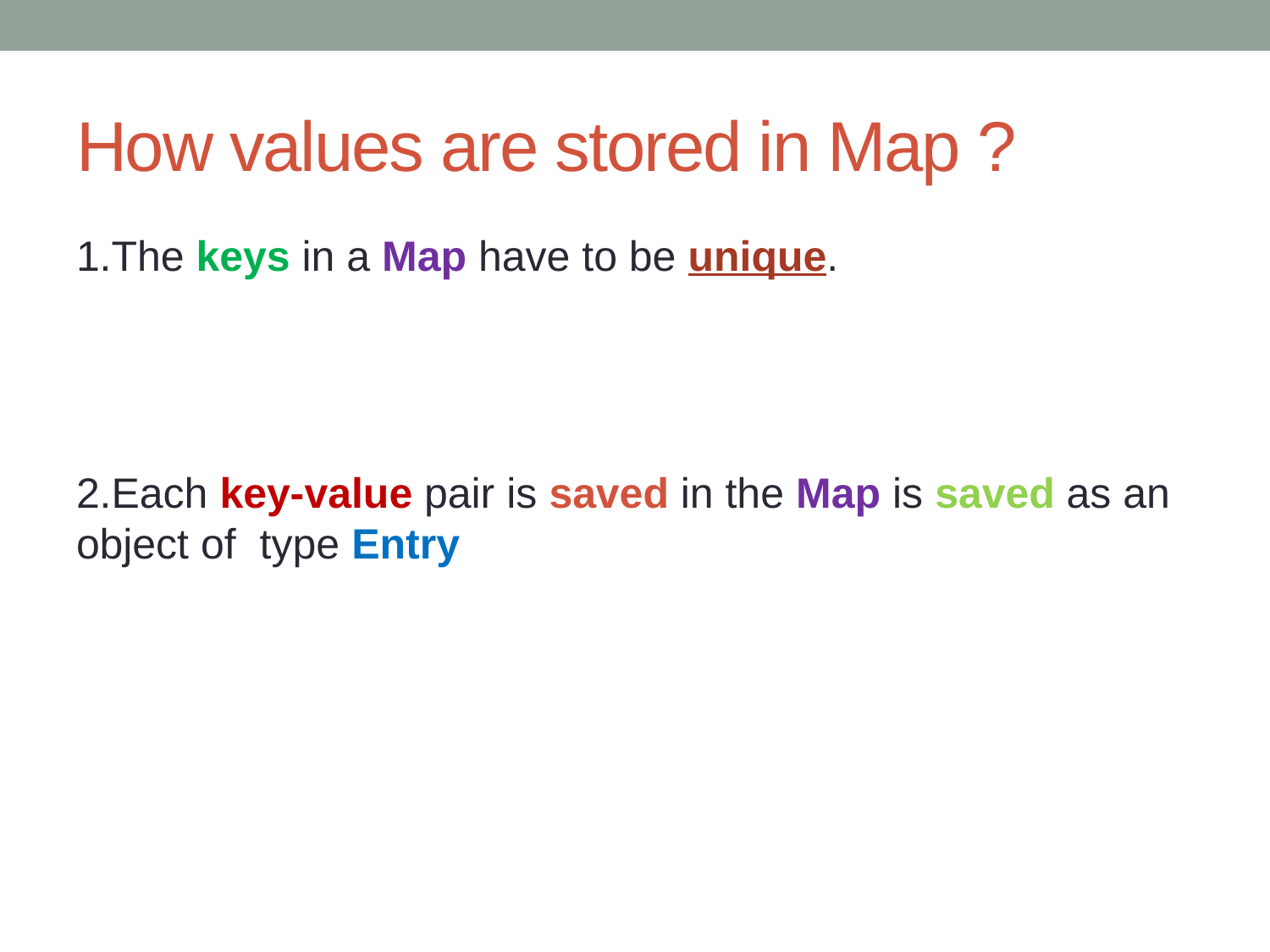

# How values are stored in Map ?
1.The keys in a Map have to be unique.

2.Each key-value pair is saved in the Map is saved as an object of  type Entry